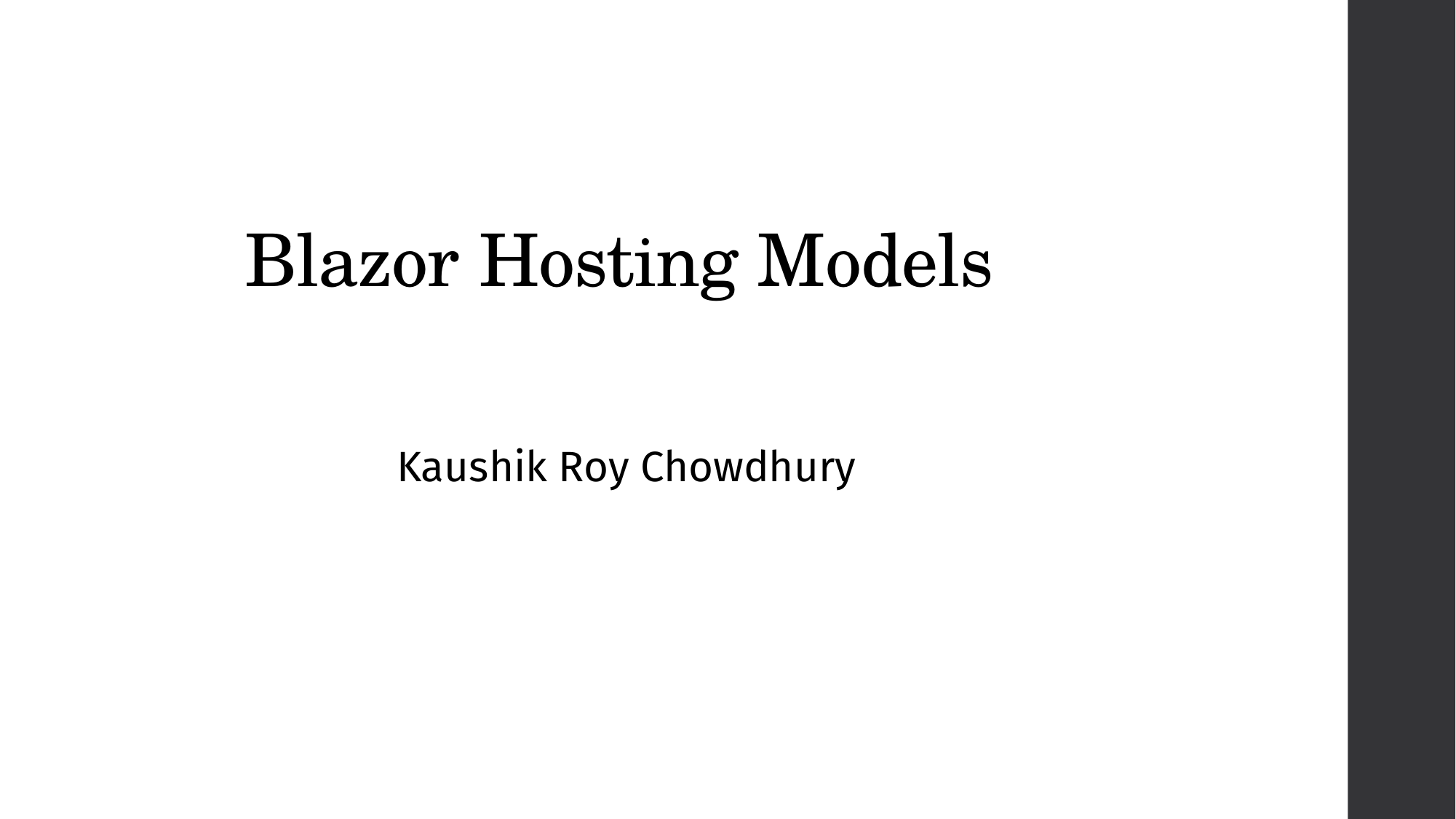

# Blazor Hosting Models
Kaushik Roy Chowdhury